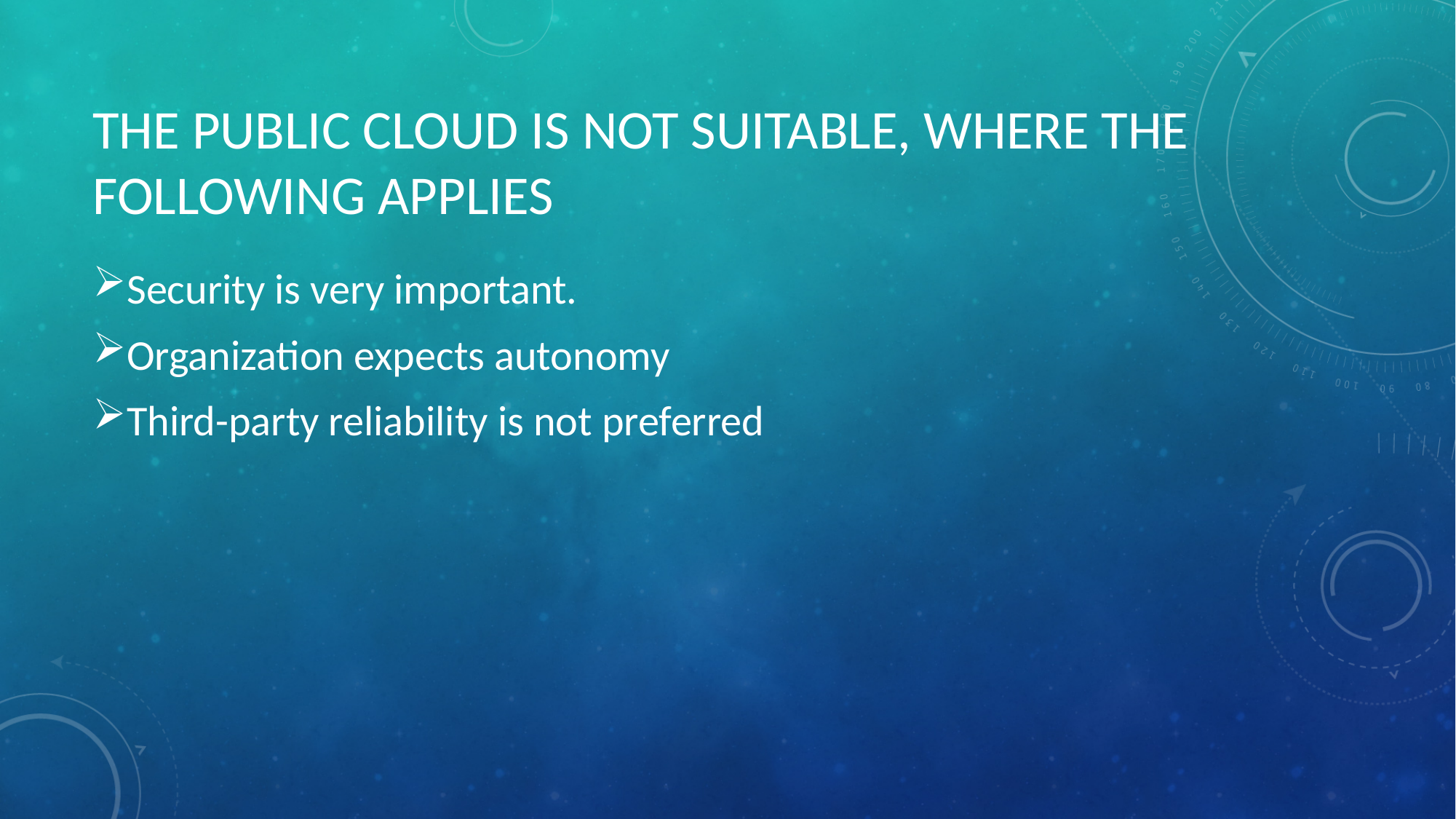

# The public cloud is not suitable, where the following applies
Security is very important.
Organization expects autonomy
Third-party reliability is not preferred